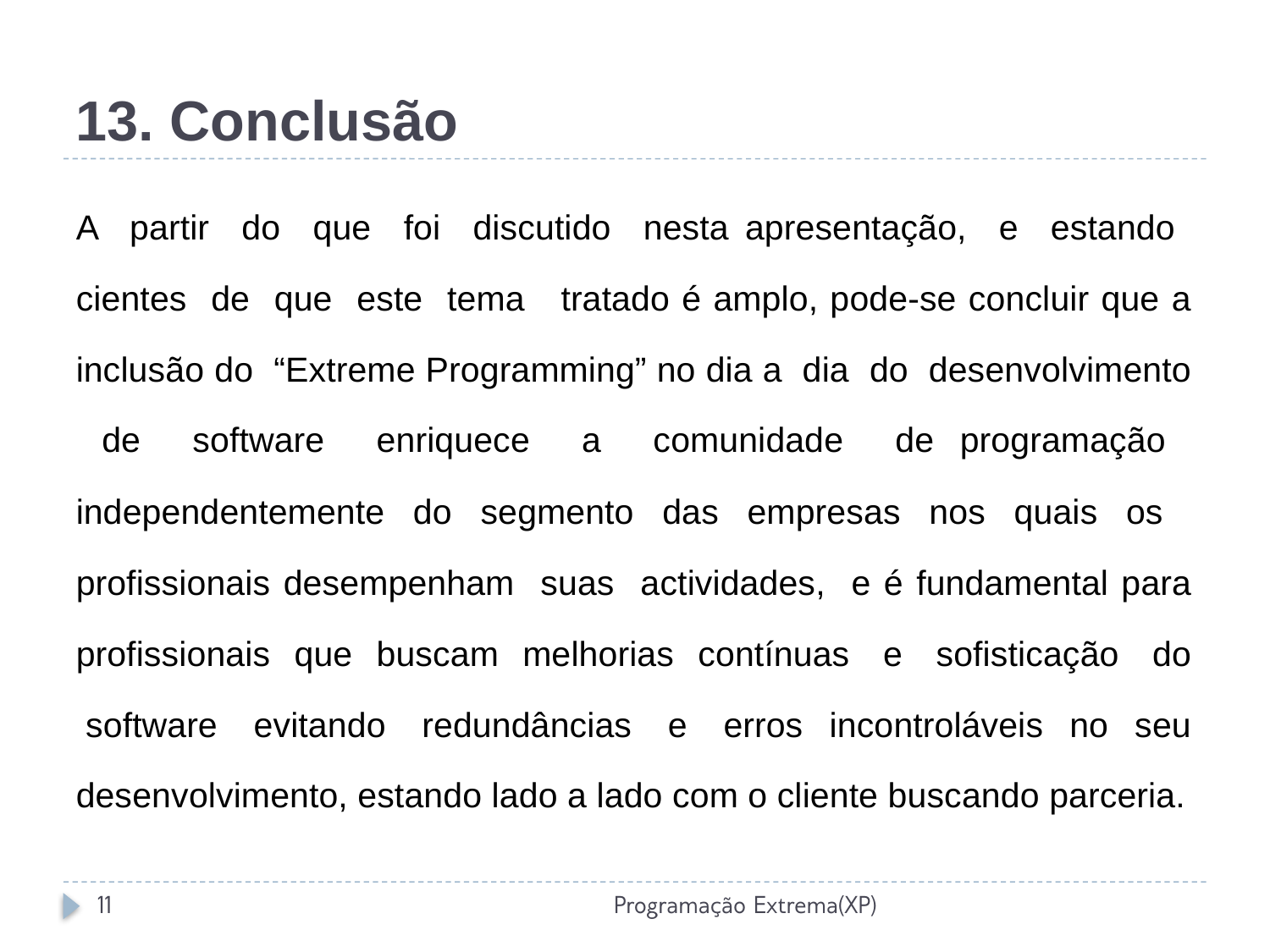

# 13. Conclusão
A  partir  do  que  foi  discutido  nesta apresentação,  e  estando  cientes  de  que  este  tema   tratado é amplo, pode-se concluir que a inclusão do  “Extreme Programming” no dia a  dia  do  desenvolvimento  de  software  enriquece  a  comunidade  de programação  independentemente do segmento das empresas nos quais os  profissionais desempenham  suas  actividades,  e é fundamental para profissionais que buscam melhorias contínuas  e  sofisticação  do  software  evitando  redundâncias  e  erros incontroláveis no seu desenvolvimento, estando lado a lado com o cliente buscando parceria.
11
Programação Extrema(XP)